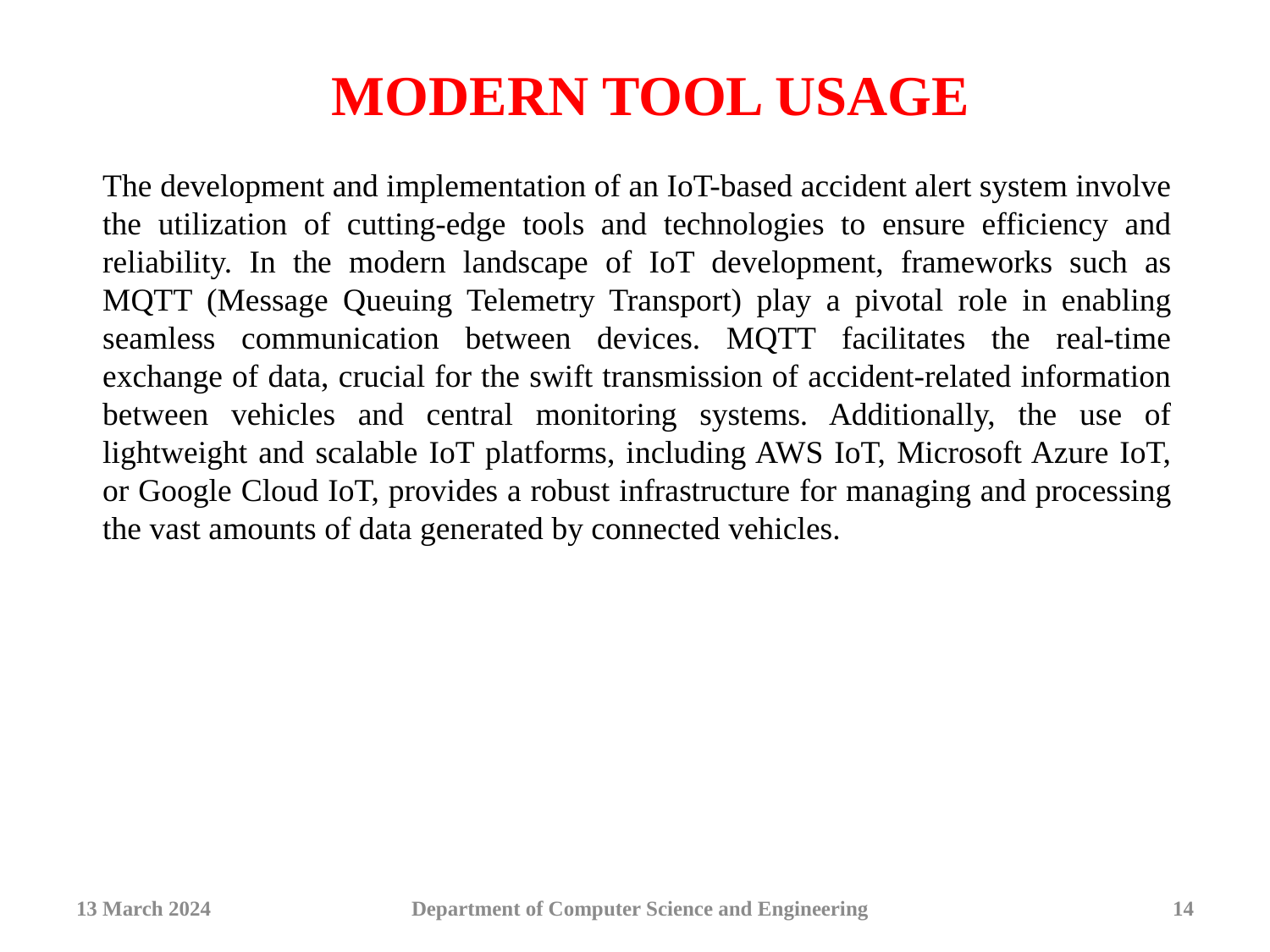

# MODERN TOOL USAGE
	The development and implementation of an IoT-based accident alert system involve the utilization of cutting-edge tools and technologies to ensure efficiency and reliability. In the modern landscape of IoT development, frameworks such as MQTT (Message Queuing Telemetry Transport) play a pivotal role in enabling seamless communication between devices. MQTT facilitates the real-time exchange of data, crucial for the swift transmission of accident-related information between vehicles and central monitoring systems. Additionally, the use of lightweight and scalable IoT platforms, including AWS IoT, Microsoft Azure IoT, or Google Cloud IoT, provides a robust infrastructure for managing and processing the vast amounts of data generated by connected vehicles.
13 March 2024
Department of Computer Science and Engineering
14